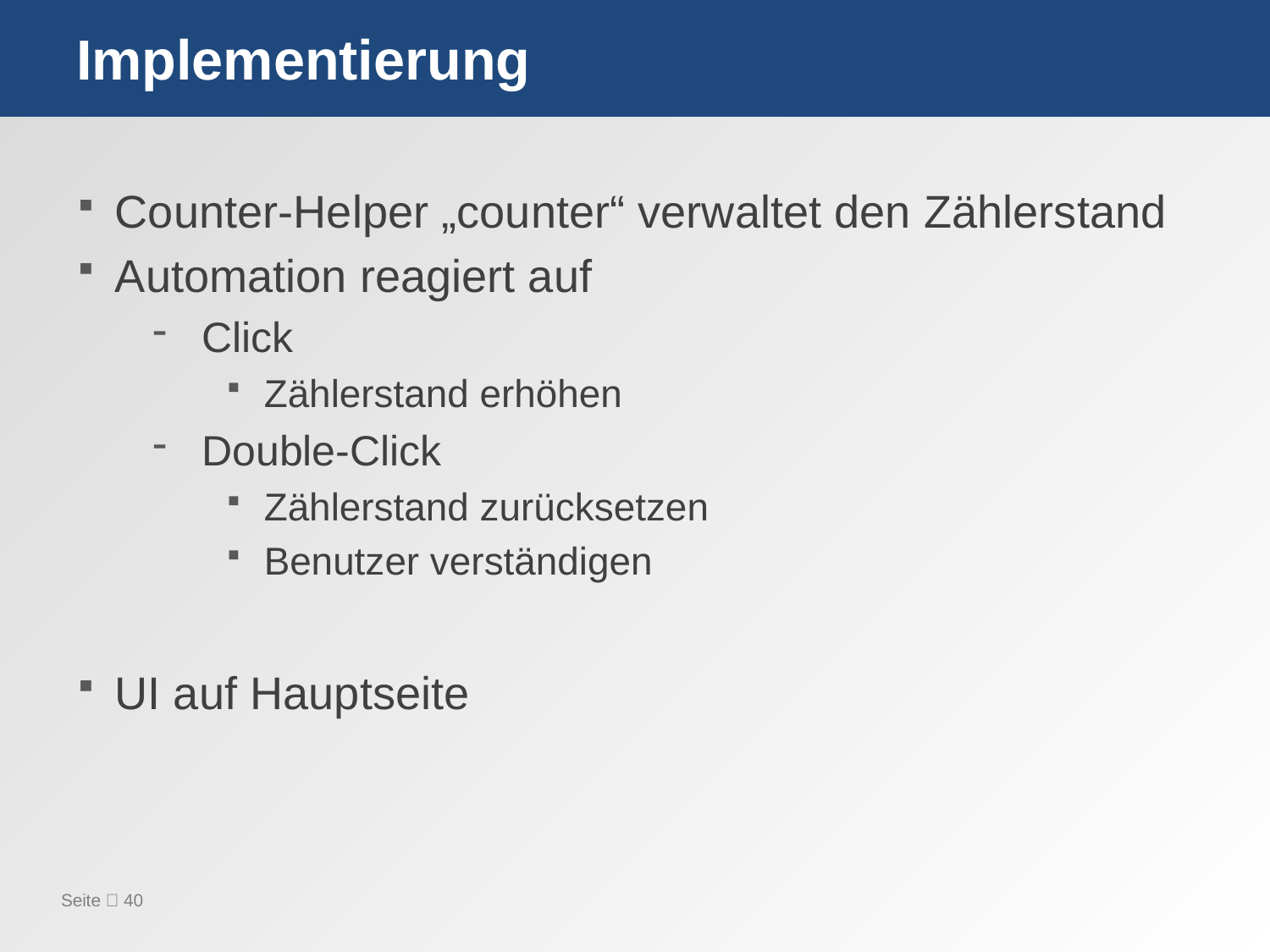

# Implementierung
Counter-Helper „counter“ verwaltet den Zählerstand
Automation reagiert auf
Click
Zählerstand erhöhen
Double-Click
Zählerstand zurücksetzen
Benutzer verständigen

UI auf Hauptseite